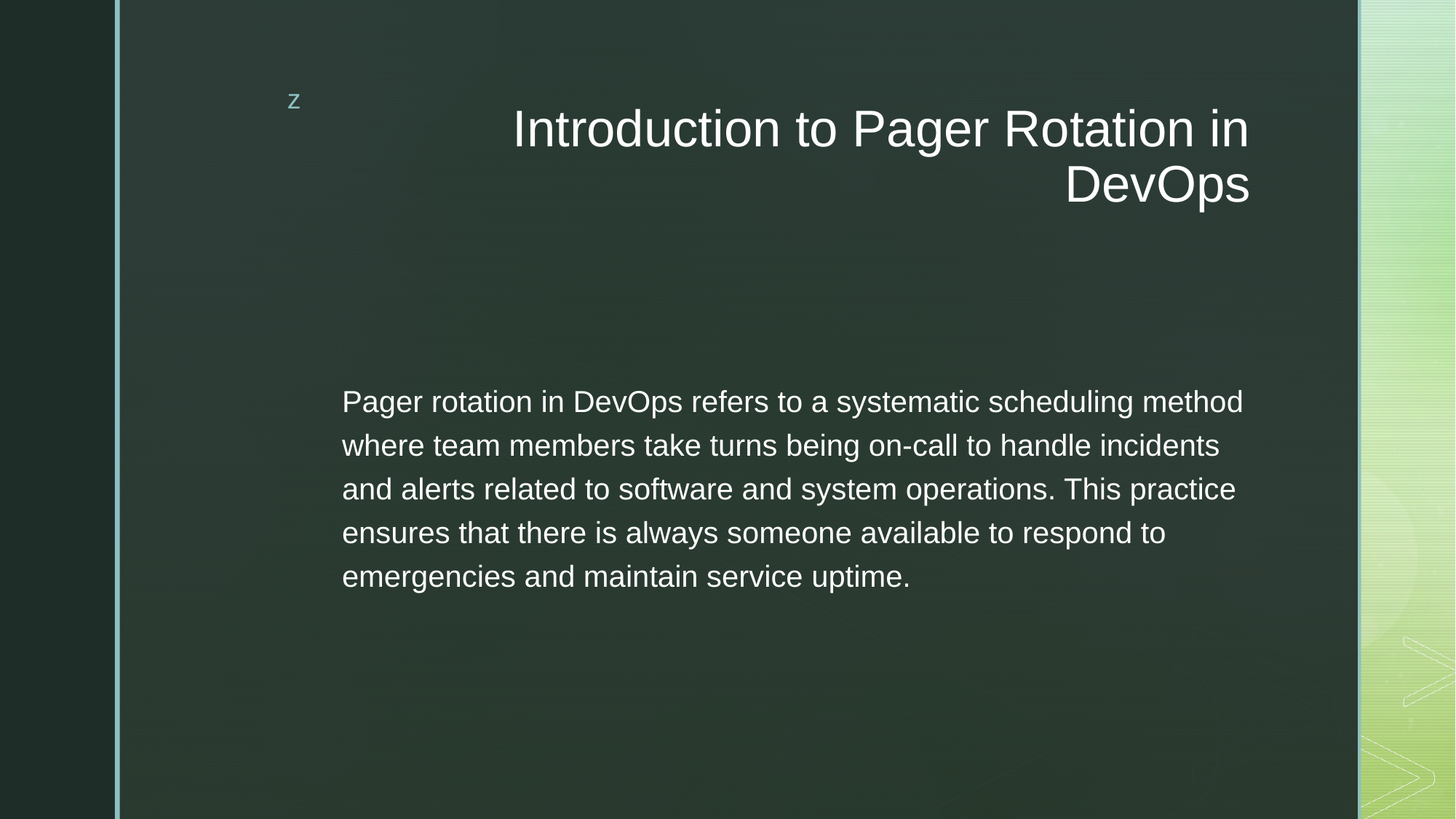

# Introduction to Pager Rotation in DevOps
Pager rotation in DevOps refers to a systematic scheduling method where team members take turns being on-call to handle incidents and alerts related to software and system operations. This practice ensures that there is always someone available to respond to emergencies and maintain service uptime.